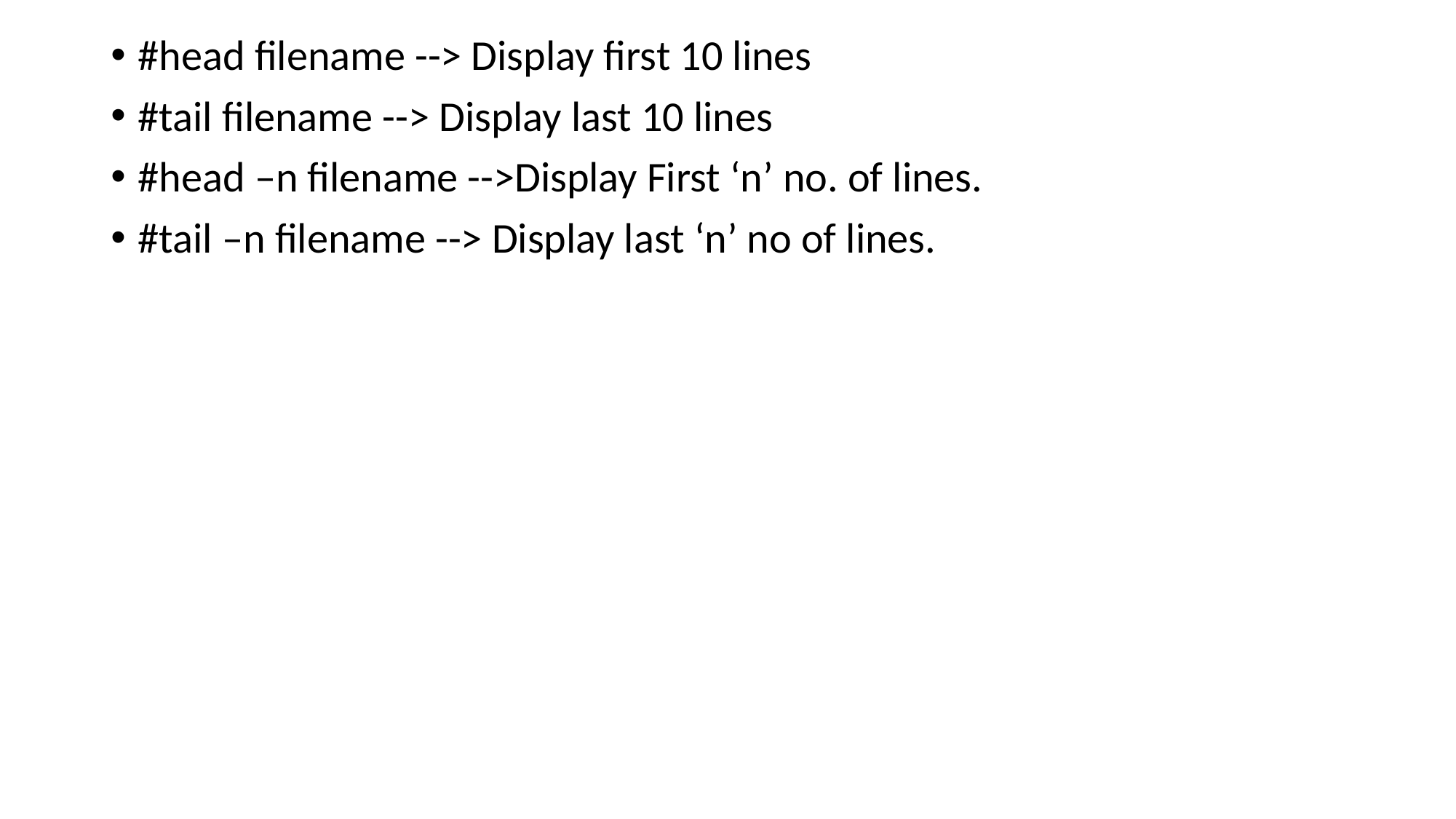

#head filename --> Display first 10 lines
#tail filename --> Display last 10 lines
#head –n filename -->Display First ‘n’ no. of lines.
#tail –n filename --> Display last ‘n’ no of lines.